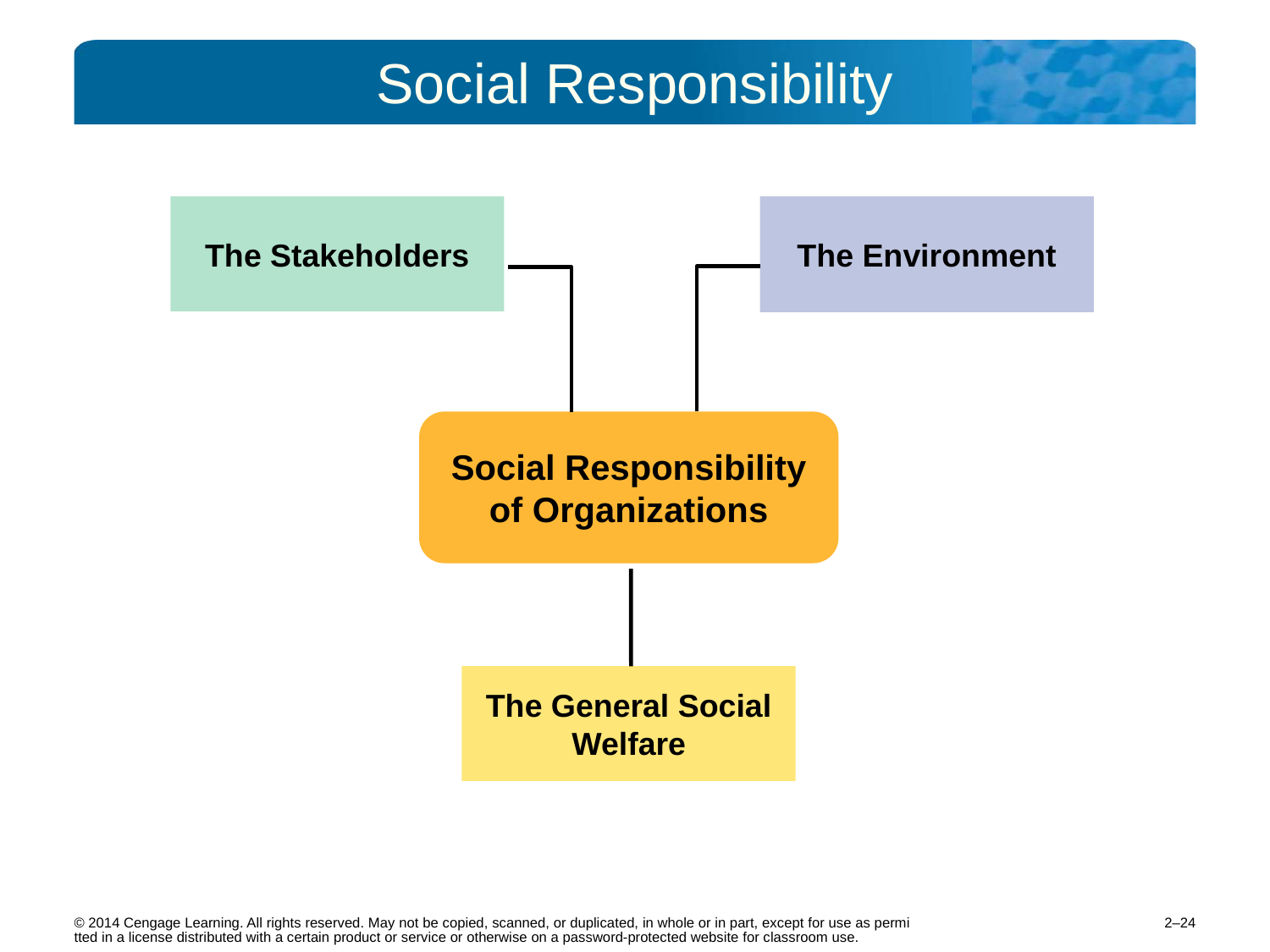

# Social Responsibility
The Stakeholders
The Environment

Social Responsibility of Organizations

The General Social Welfare
2–24
© 2014 Cengage Learning. All rights reserved. May not be copied, scanned, or duplicated, in whole or in part, except for use as permitted in a license distributed with a certain product or service or otherwise on a password-protected website for classroom use.